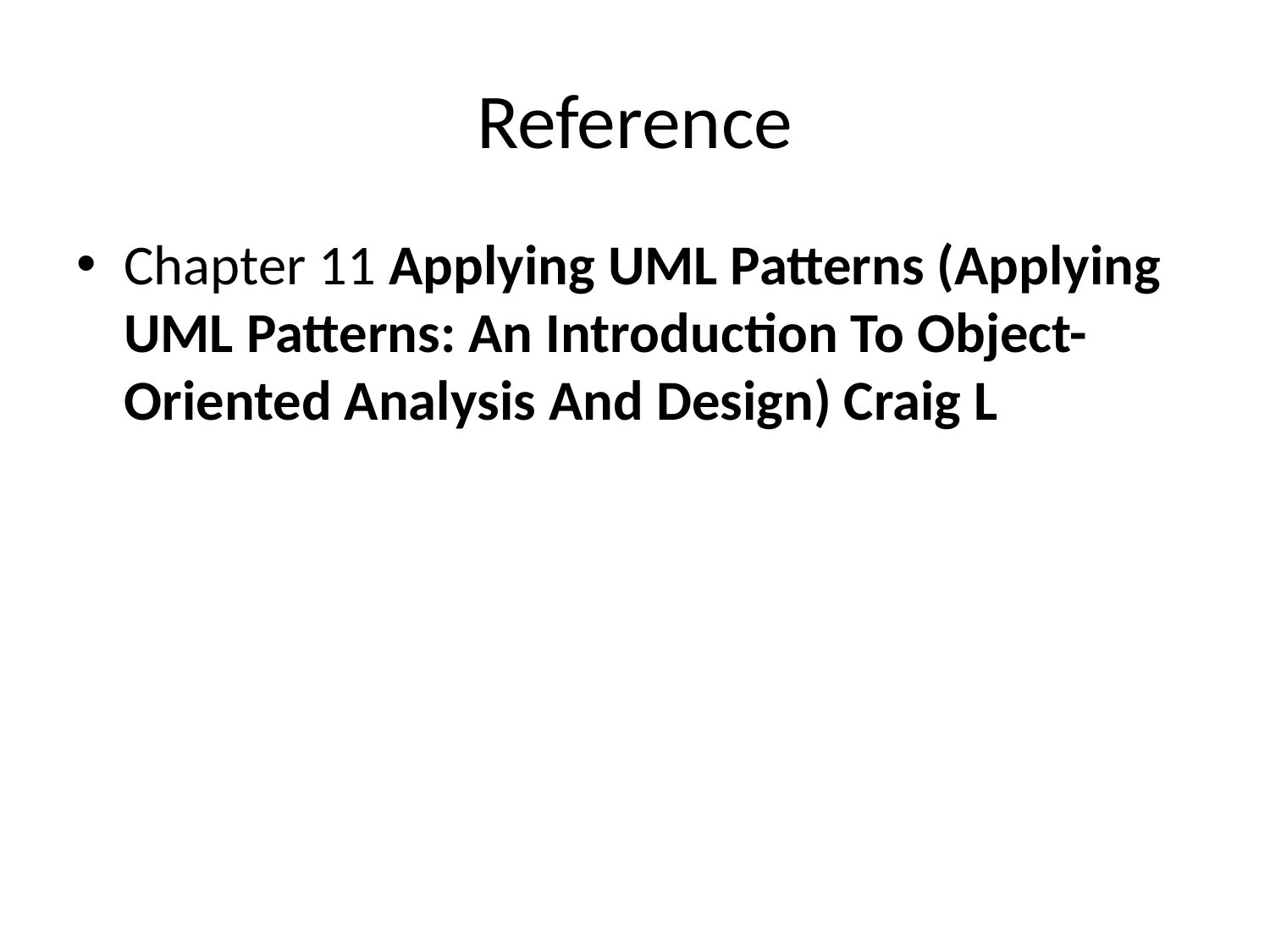

# Reference
Chapter 11 Applying UML Patterns (Applying UML Patterns: An Introduction To Object-Oriented Analysis And Design) Craig L